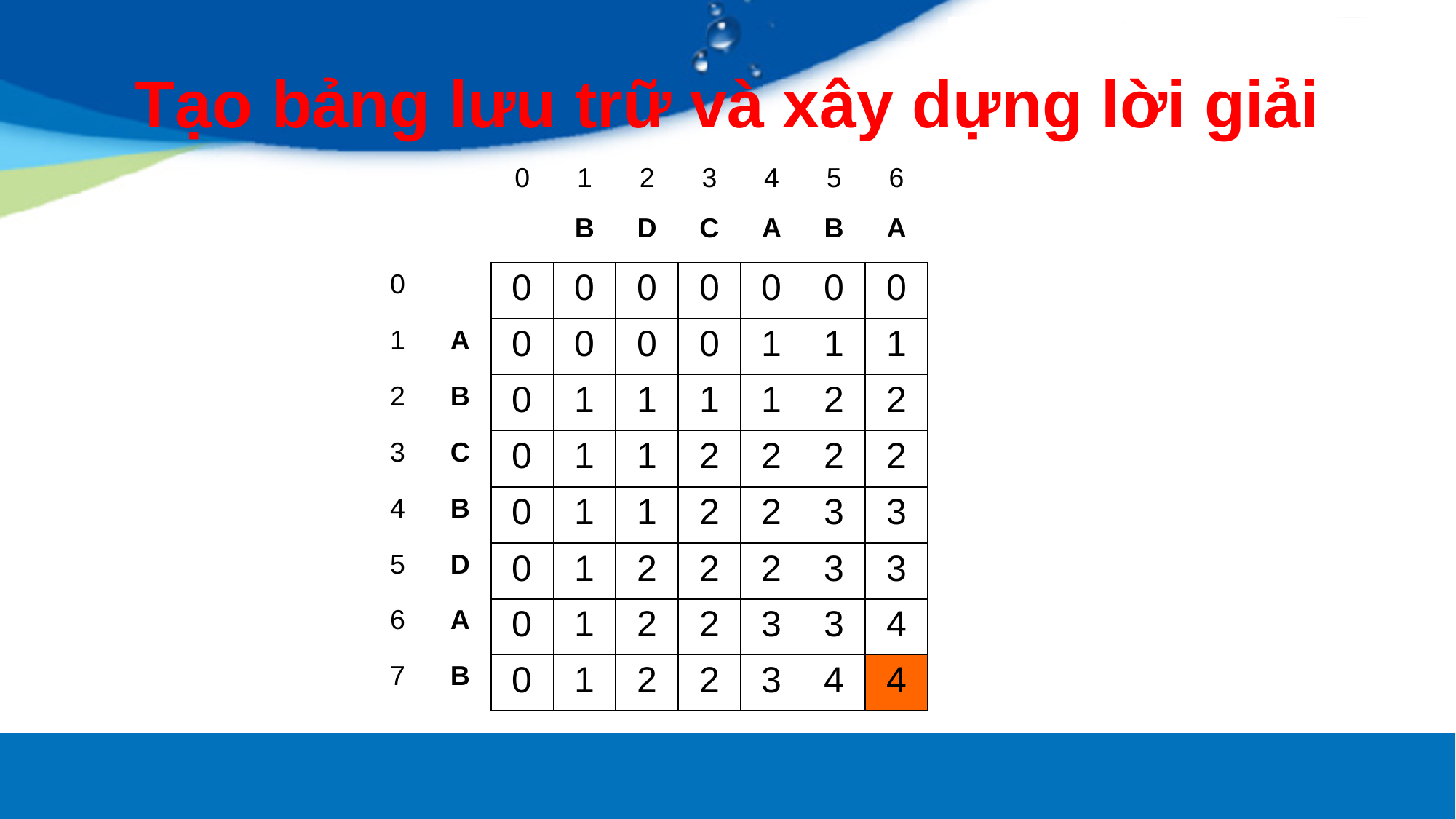

# Tạo bảng lưu trữ và xây dựng lời giải
| 0 | 1 | 2 | 3 | 4 | 5 | 6 |
| --- | --- | --- | --- | --- | --- | --- |
|  | B | D | C | A | B | A |
| --- | --- | --- | --- | --- | --- | --- |
| 0 | 0 | 0 | 0 | 0 | 0 | 0 |
| --- | --- | --- | --- | --- | --- | --- |
| 0 |
| --- |
| 1 |
| 2 |
| 3 |
| 4 |
| 5 |
| 6 |
| 7 |
|  |
| --- |
| A |
| B |
| C |
| B |
| D |
| A |
| B |
| 0 | 0 | 0 | 0 | 1 | 1 | 1 |
| --- | --- | --- | --- | --- | --- | --- |
| 0 | 1 | 1 | 1 | 1 | 2 | 2 |
| --- | --- | --- | --- | --- | --- | --- |
| 0 | 1 | 1 | 2 | 2 | 2 | 2 |
| --- | --- | --- | --- | --- | --- | --- |
| 0 | 1 | 1 | 2 | 2 | 3 | 3 |
| --- | --- | --- | --- | --- | --- | --- |
| 0 | 1 | 2 | 2 | 2 | 3 | 3 |
| --- | --- | --- | --- | --- | --- | --- |
| 0 | 1 | 2 | 2 | 3 | 3 | 4 |
| --- | --- | --- | --- | --- | --- | --- |
| 0 | 1 | 2 | 2 | 3 | 4 | 4 |
| --- | --- | --- | --- | --- | --- | --- |